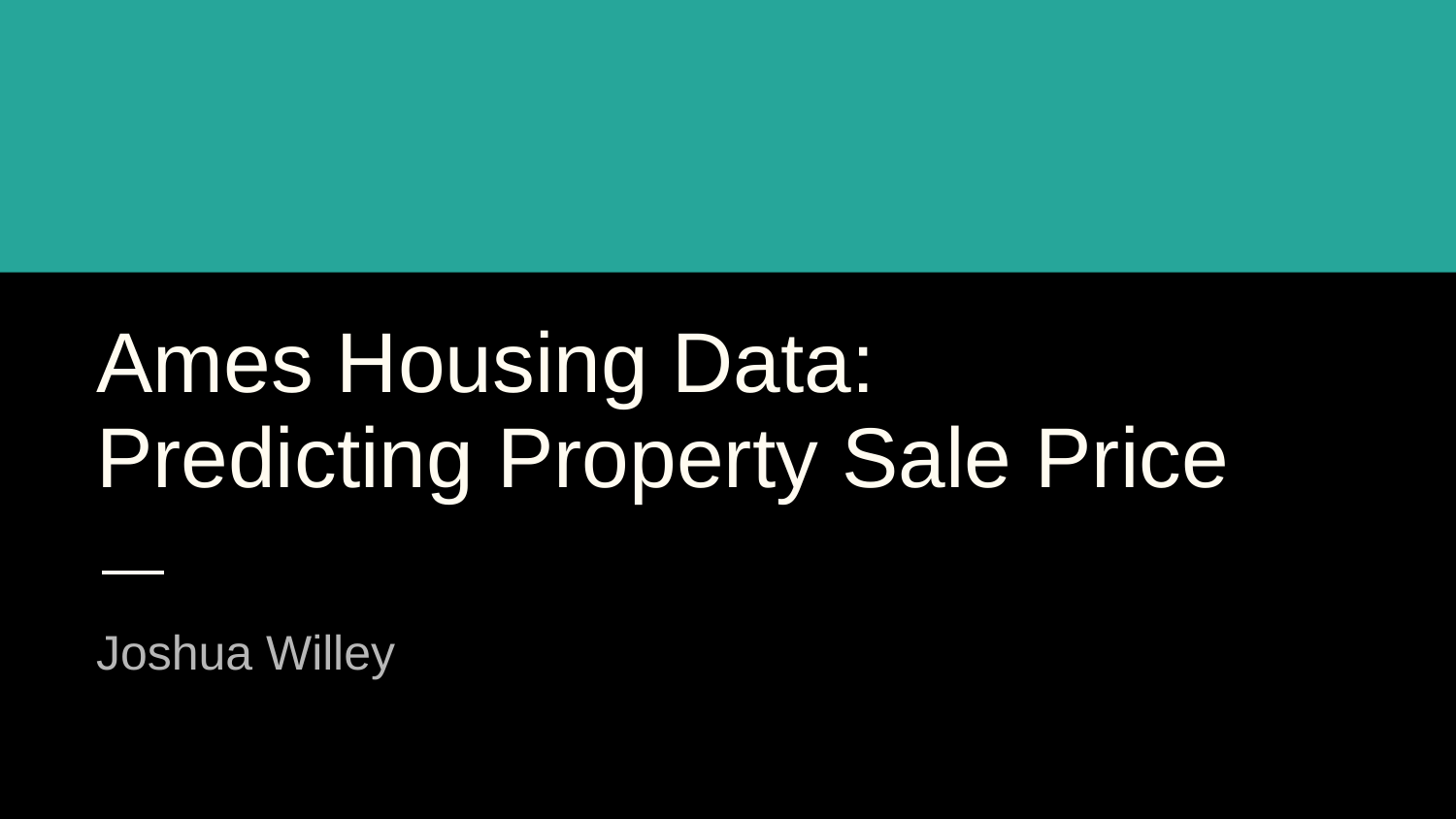

# Ames Housing Data:
Predicting Property Sale Price

Joshua Willey